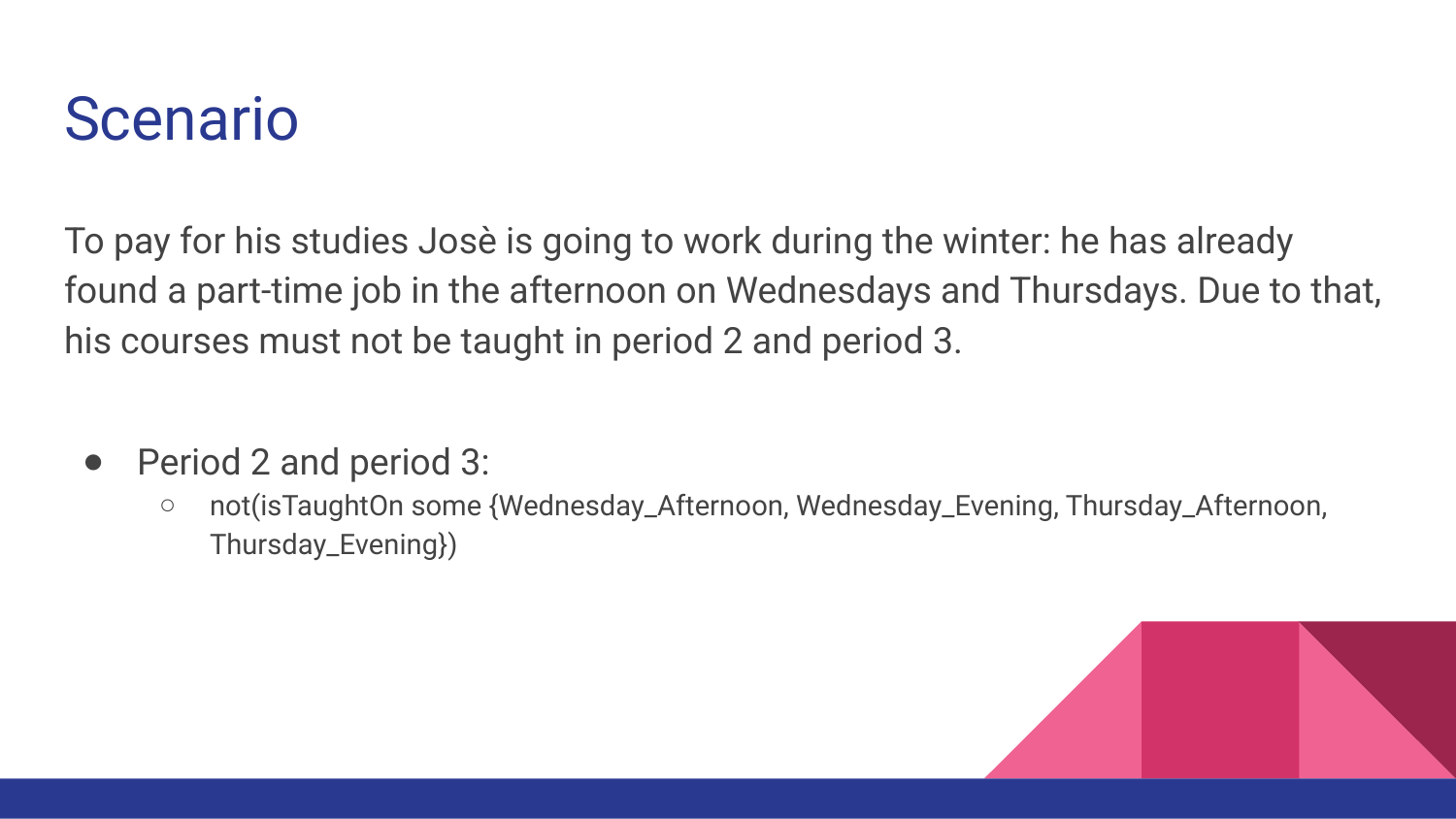

# Scenario
To pay for his studies Josè is going to work during the winter: he has already found a part-time job in the afternoon on Wednesdays and Thursdays. Due to that, his courses must not be taught in period 2 and period 3.

Period 2 and period 3:
not(isTaughtOn some {Wednesday_Afternoon, Wednesday_Evening, Thursday_Afternoon, Thursday_Evening})